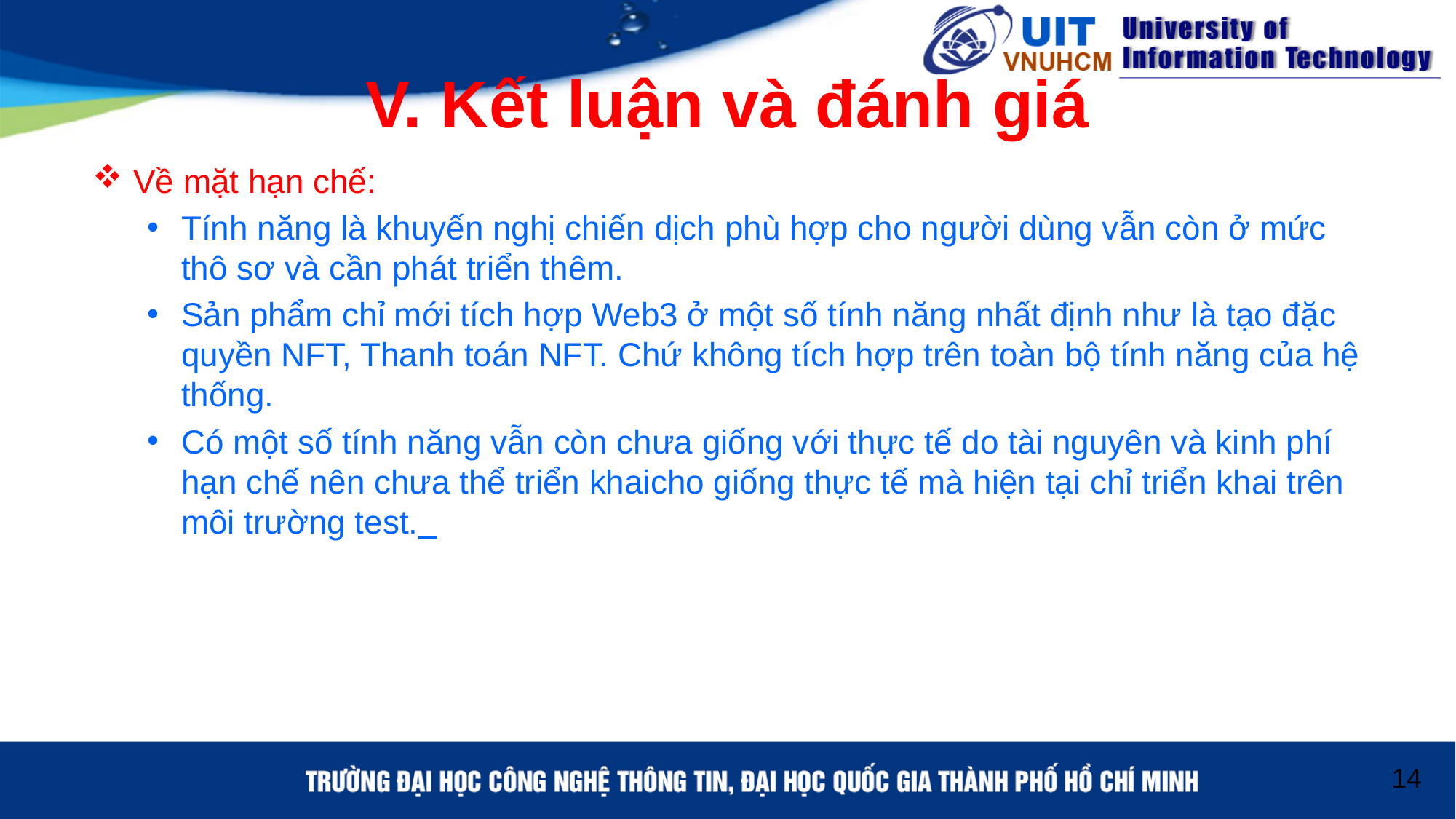

# V. Kết luận và đánh giá
Về mặt hạn chế:
Tính năng là khuyến nghị chiến dịch phù hợp cho người dùng vẫn còn ở mức thô sơ và cần phát triển thêm.
Sản phẩm chỉ mới tích hợp Web3 ở một số tính năng nhất định như là tạo đặc quyền NFT, Thanh toán NFT. Chứ không tích hợp trên toàn bộ tính năng của hệ thống.
Có một số tính năng vẫn còn chưa giống với thực tế do tài nguyên và kinh phí hạn chế nên chưa thể triển khaicho giống thực tế mà hiện tại chỉ triển khai trên môi trường test.